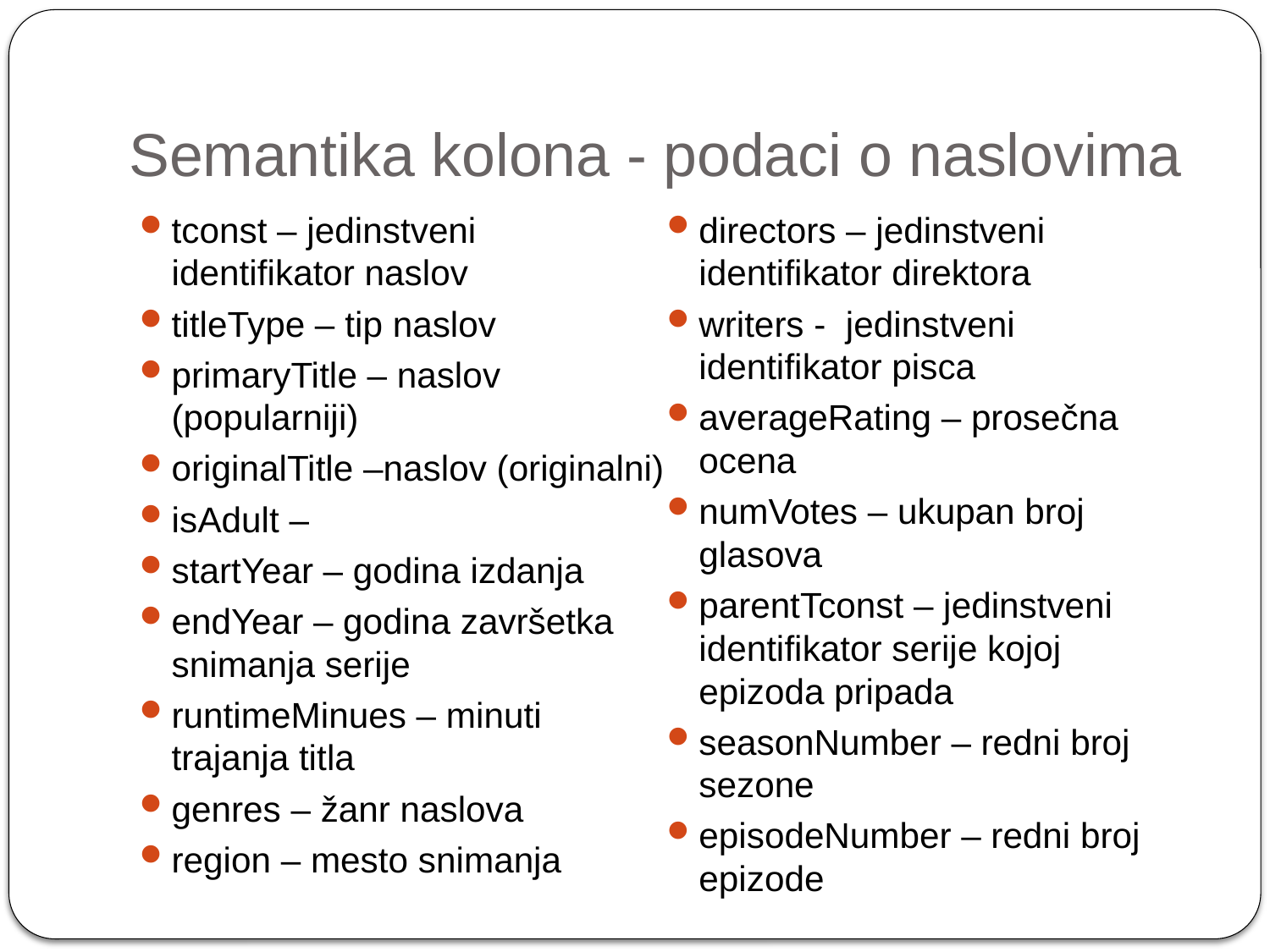

# Semantika kolona - podaci o naslovima
tconst – jedinstveni identifikator naslov
titleType – tip naslov
primaryTitle – naslov (popularniji)
originalTitle –naslov (originalni)
isAdult –
startYear – godina izdanja
endYear – godina završetka snimanja serije
runtimeMinues – minuti trajanja titla
genres – žanr naslova
region – mesto snimanja
directors – jedinstveni identifikator direktora
writers -  jedinstveni identifikator pisca
averageRating – prosečna ocena
numVotes – ukupan broj glasova
parentTconst – jedinstveni identifikator serije kojoj epizoda pripada
seasonNumber – redni broj sezone
episodeNumber – redni broj epizode